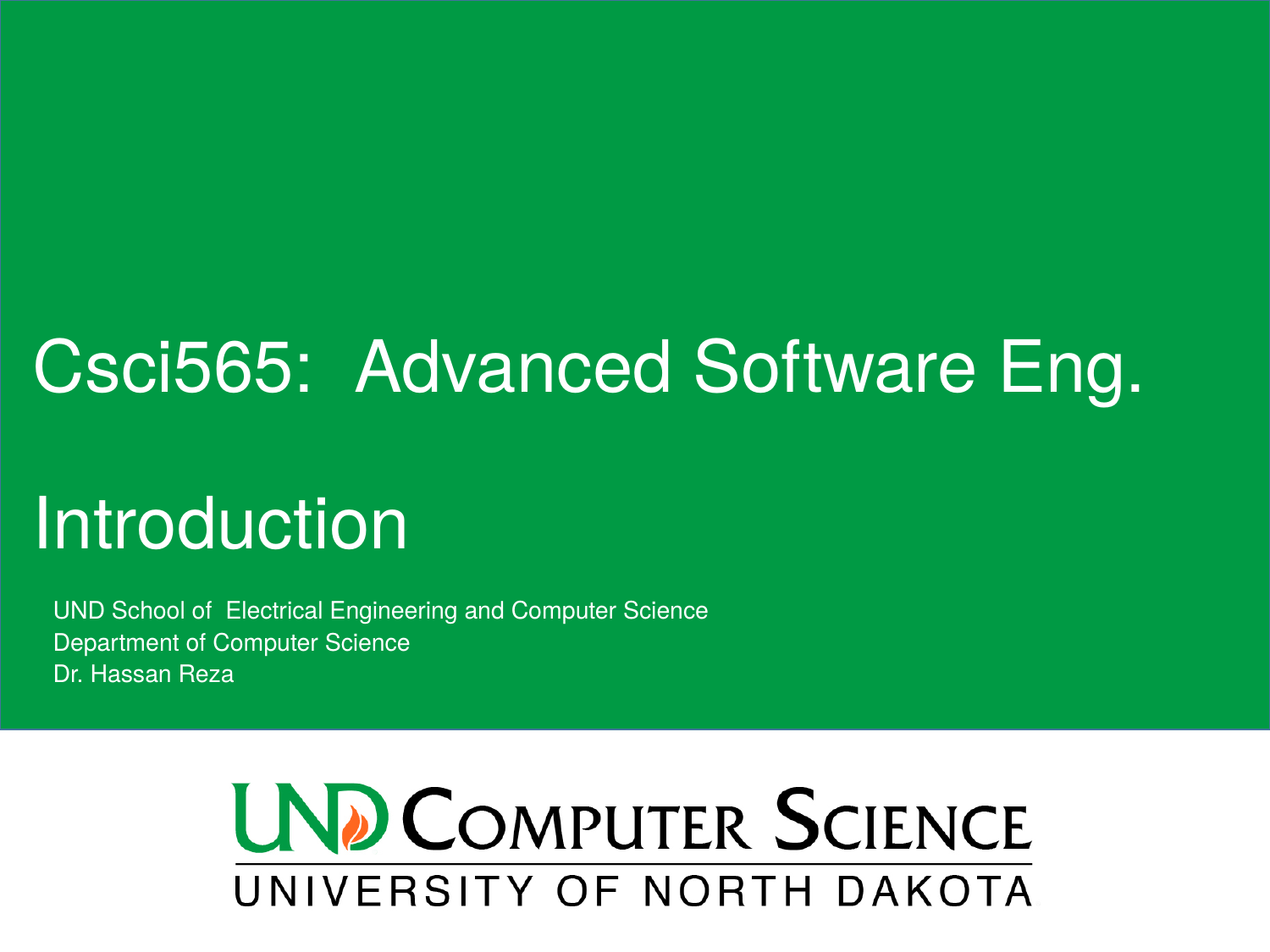

# Csci565:  Advanced Software Eng. Introduction

UND School of  Electrical Engineering and Computer Science
Department of Computer Science
Dr. Hassan Reza
1